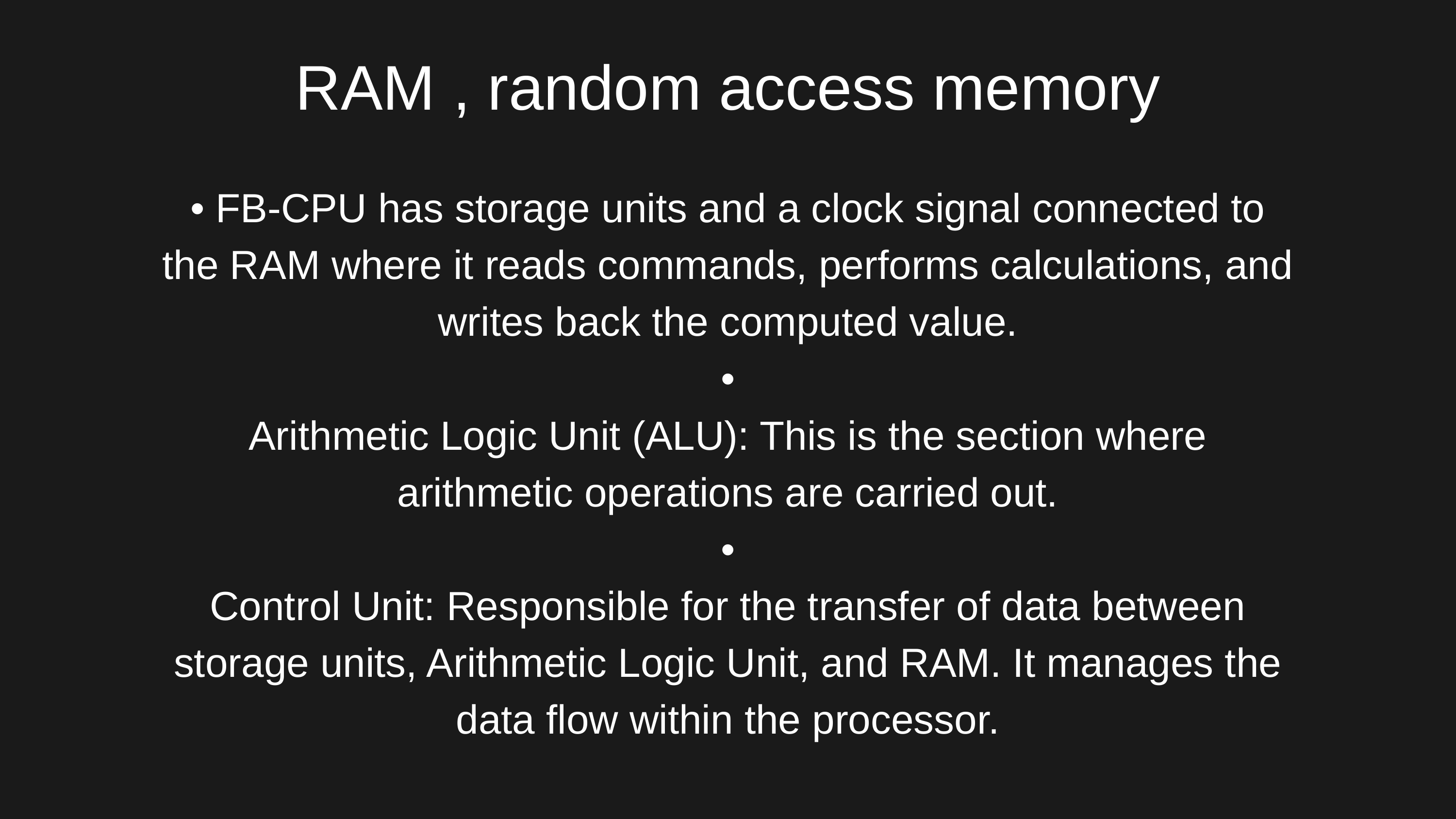

RAM , random access memory
• FB-CPU has storage units and a clock signal connected to the RAM where it reads commands, performs calculations, and writes back the computed value.
•
Arithmetic Logic Unit (ALU): This is the section where arithmetic operations are carried out.
•
Control Unit: Responsible for the transfer of data between storage units, Arithmetic Logic Unit, and RAM. It manages the data flow within the processor.